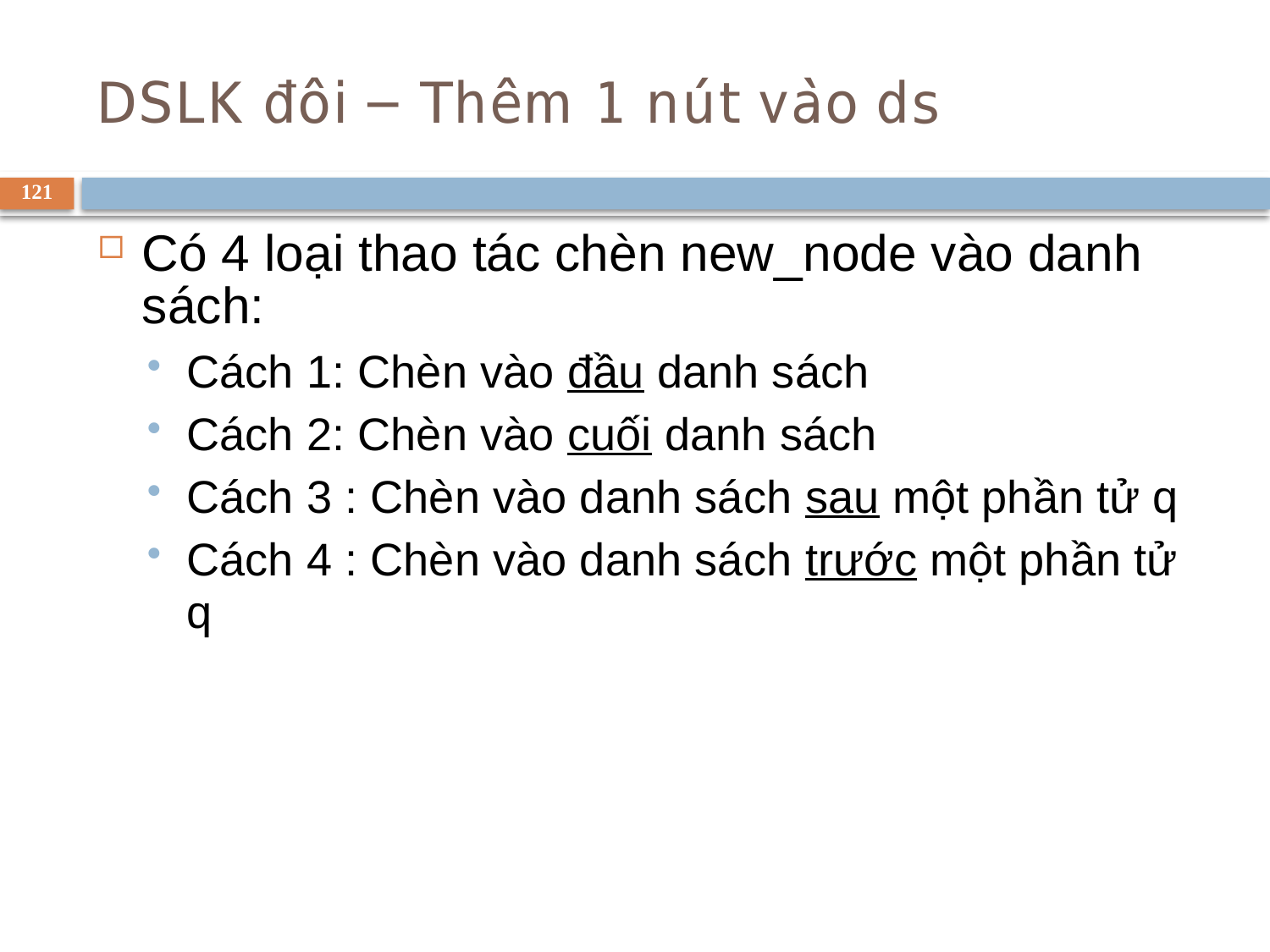

# DSLK đôi – Thêm 1 nút vào ds
121
Có 4 loại thao tác chèn new_node vào danh sách:
Cách 1: Chèn vào đầu danh sách
Cách 2: Chèn vào cuối danh sách
Cách 3 : Chèn vào danh sách sau một phần tử q
Cách 4 : Chèn vào danh sách trước một phần tử q